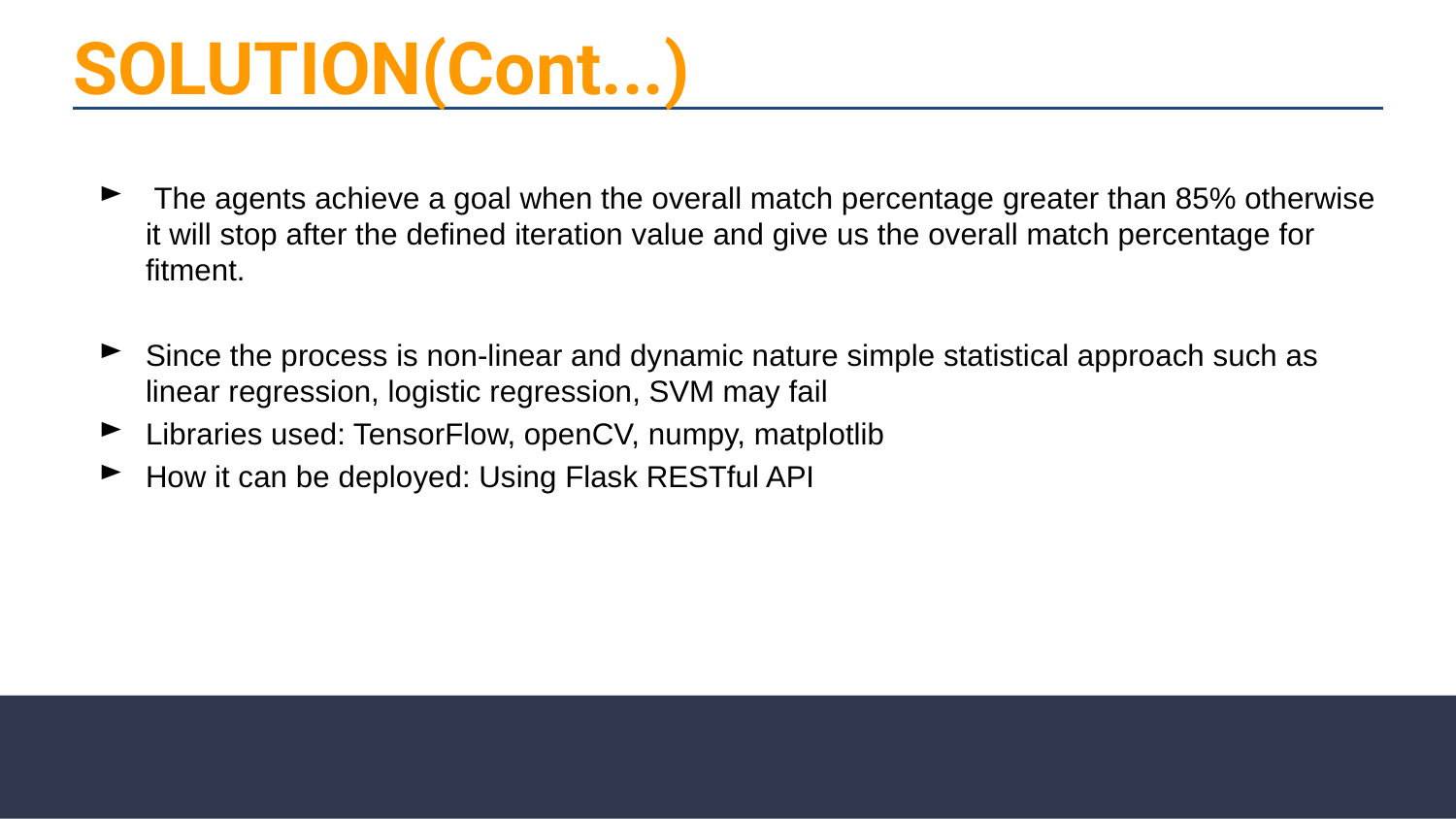

# SOLUTION(Cont...)

 The agents achieve a goal when the overall match percentage greater than 85% otherwise it will stop after the defined iteration value and give us the overall match percentage for fitment.

Since the process is non-linear and dynamic nature simple statistical approach such as linear regression, logistic regression, SVM may fail
Libraries used: TensorFlow, openCV, numpy, matplotlib
How it can be deployed: Using Flask RESTful API